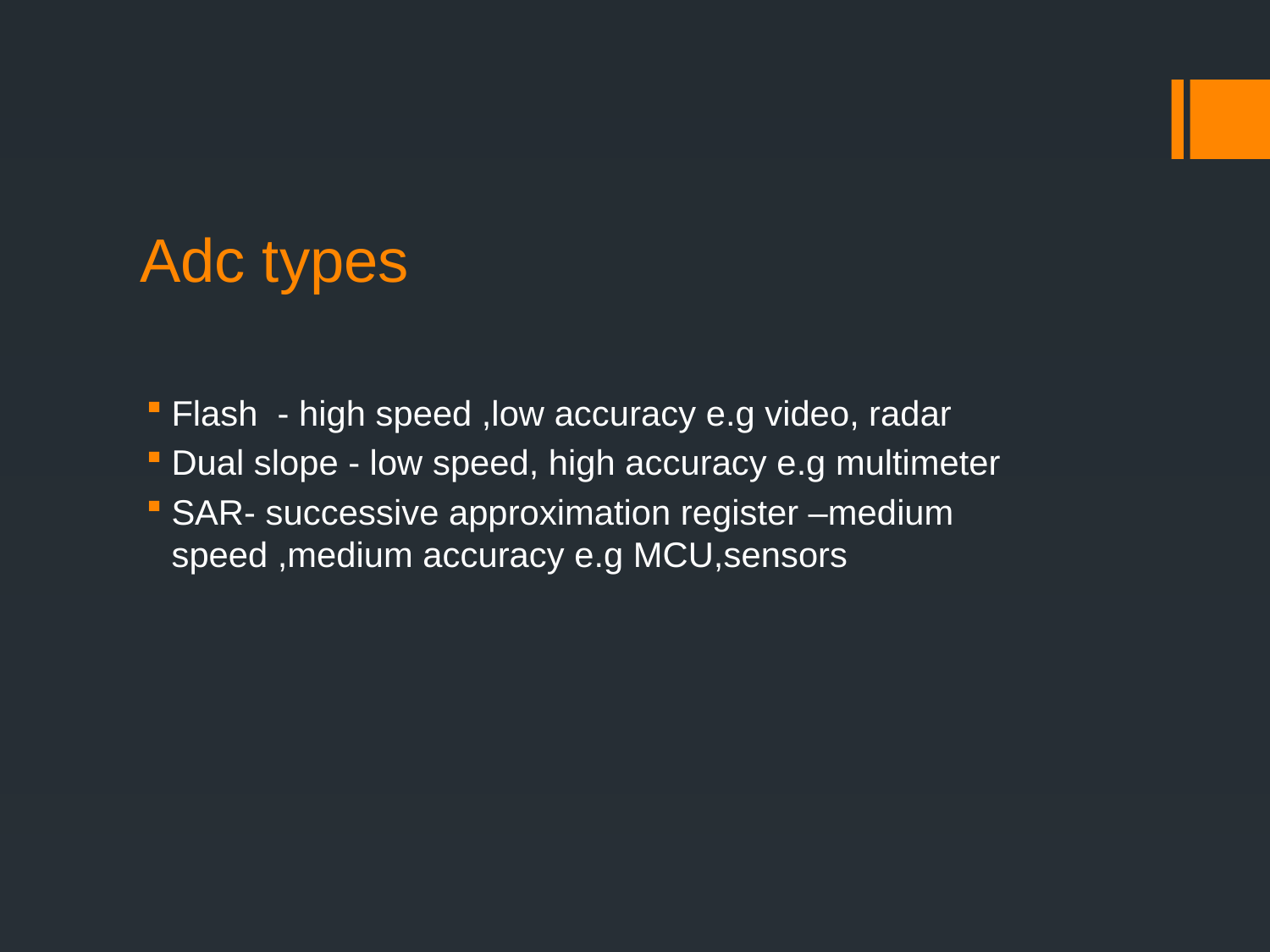

# Adc types
Flash  - high speed ,low accuracy e.g video, radar
Dual slope - low speed, high accuracy e.g multimeter
SAR- successive approximation register –medium speed ,medium accuracy e.g MCU,sensors